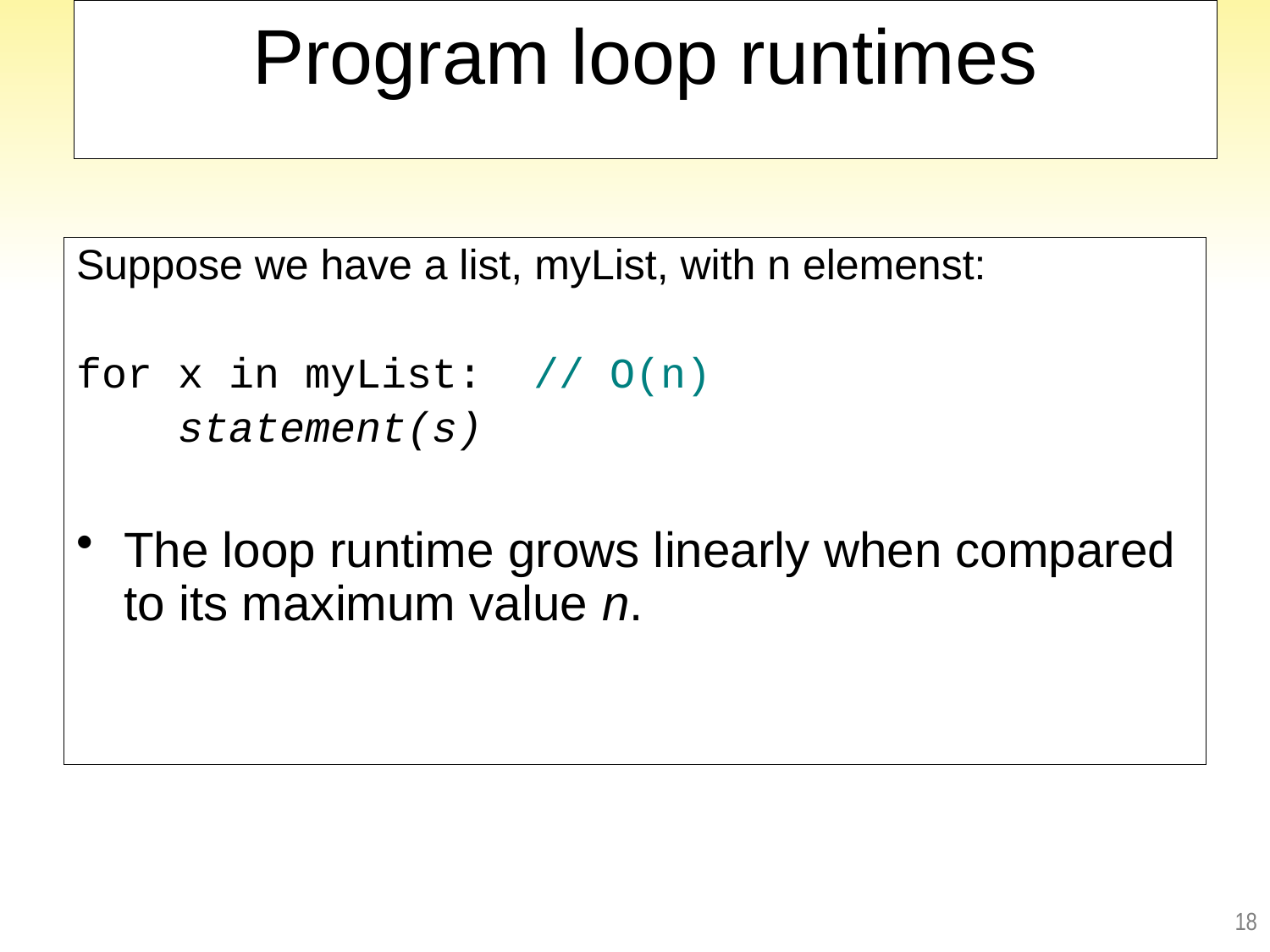

# Program loop runtimes
Suppose we have a list, myList, with n elemenst:

for x in myList:  // O(n)
    statement(s)

The loop runtime grows linearly when compared to its maximum value n.

18